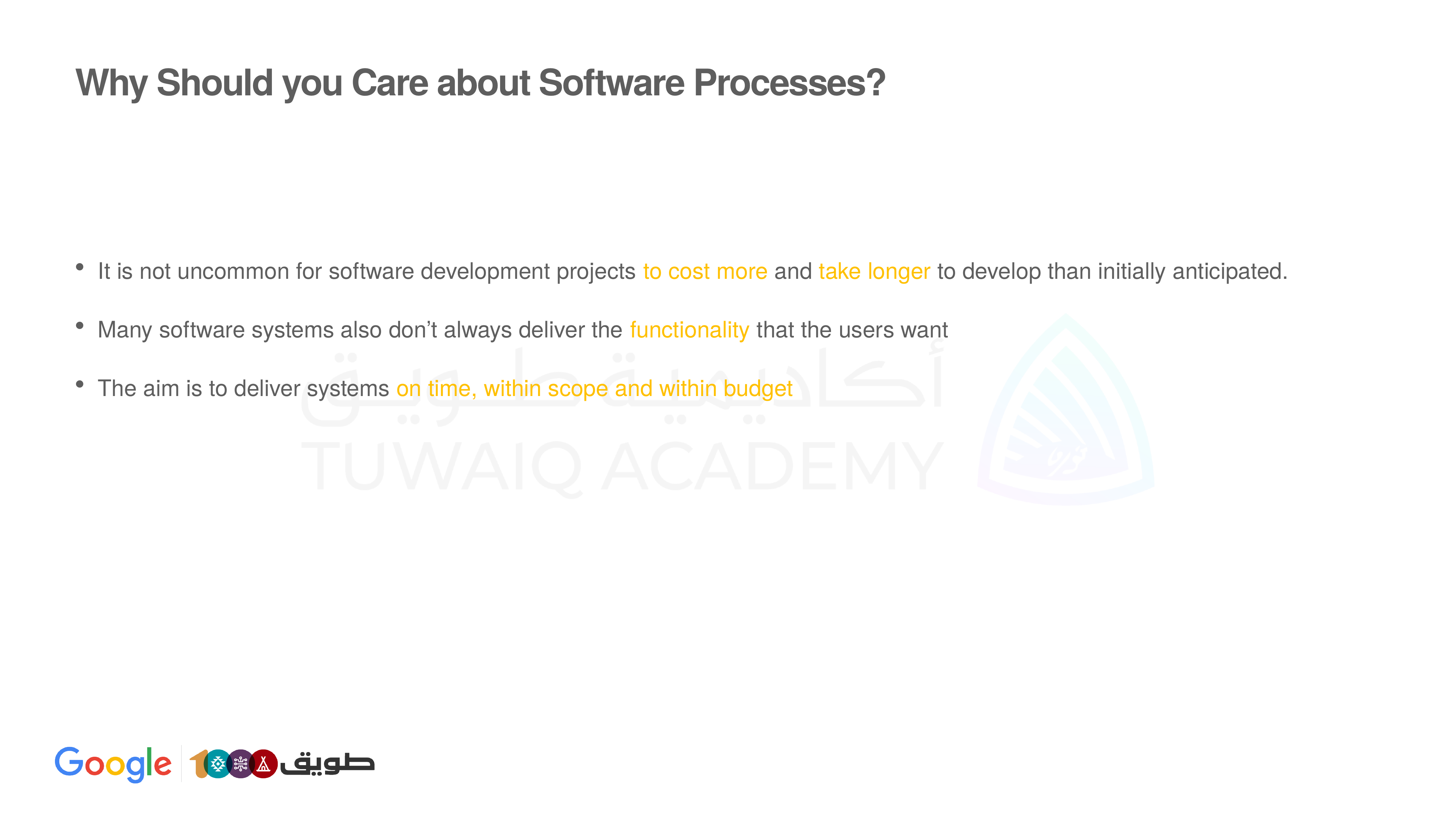

# Why Should you Care about Software Processes?

It is not uncommon for software development projects to cost more and take longer to develop than initially anticipated.
Many software systems also don’t always deliver the functionality that the users want
The aim is to deliver systems on time, within scope and within budget